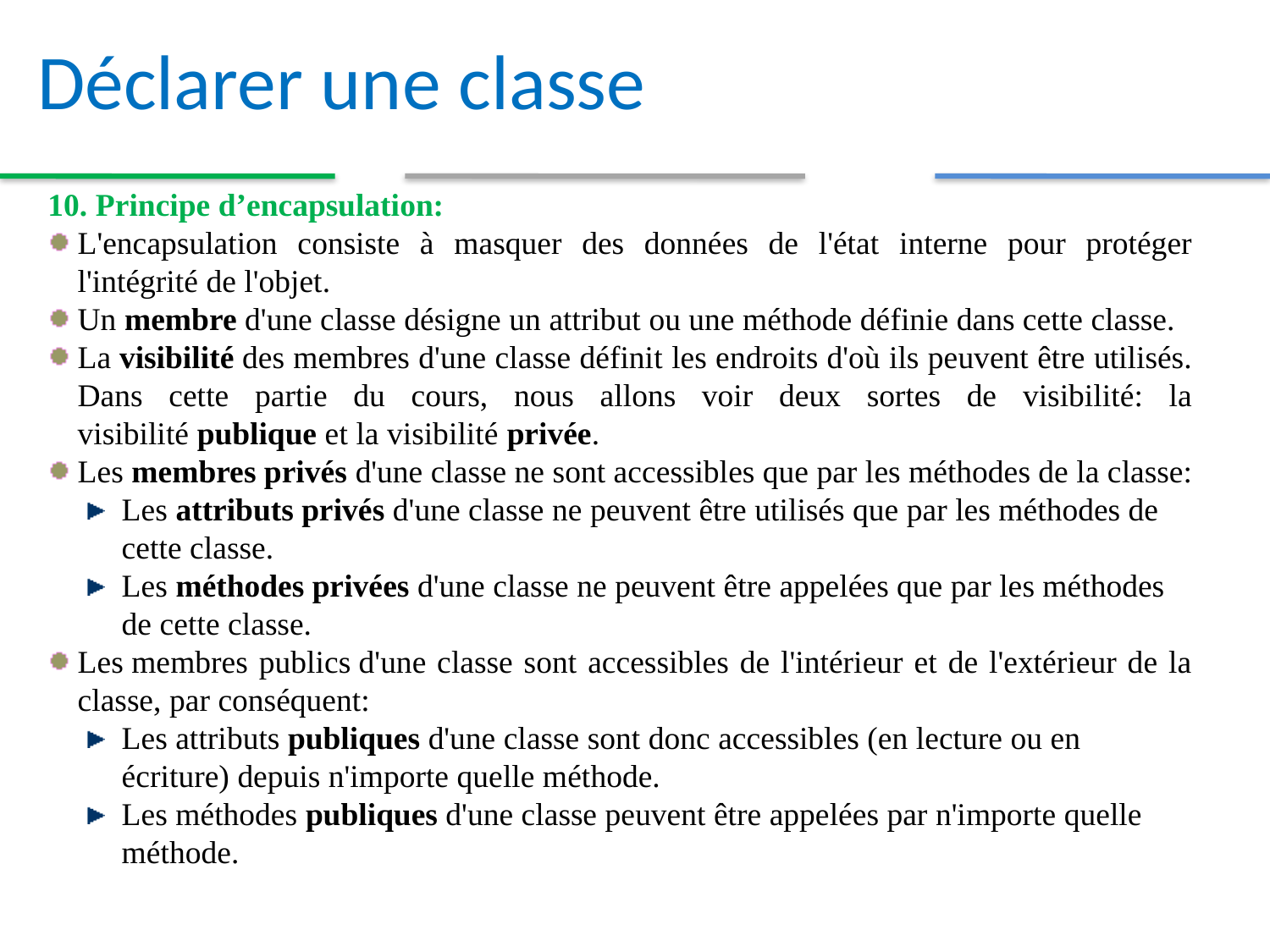

Déclarer une classe

10. Principe d’encapsulation:
L'encapsulation consiste à masquer des données de l'état interne pour protéger l'intégrité de l'objet.
Un membre d'une classe désigne un attribut ou une méthode définie dans cette classe.
La visibilité des membres d'une classe définit les endroits d'où ils peuvent être utilisés. Dans cette partie du cours, nous allons voir deux sortes de visibilité: la visibilité publique et la visibilité privée.
Les membres privés d'une classe ne sont accessibles que par les méthodes de la classe:
Les attributs privés d'une classe ne peuvent être utilisés que par les méthodes de cette classe.
Les méthodes privées d'une classe ne peuvent être appelées que par les méthodes de cette classe.
Les membres publics d'une classe sont accessibles de l'intérieur et de l'extérieur de la classe, par conséquent:
Les attributs publiques d'une classe sont donc accessibles (en lecture ou en écriture) depuis n'importe quelle méthode.
Les méthodes publiques d'une classe peuvent être appelées par n'importe quelle méthode.